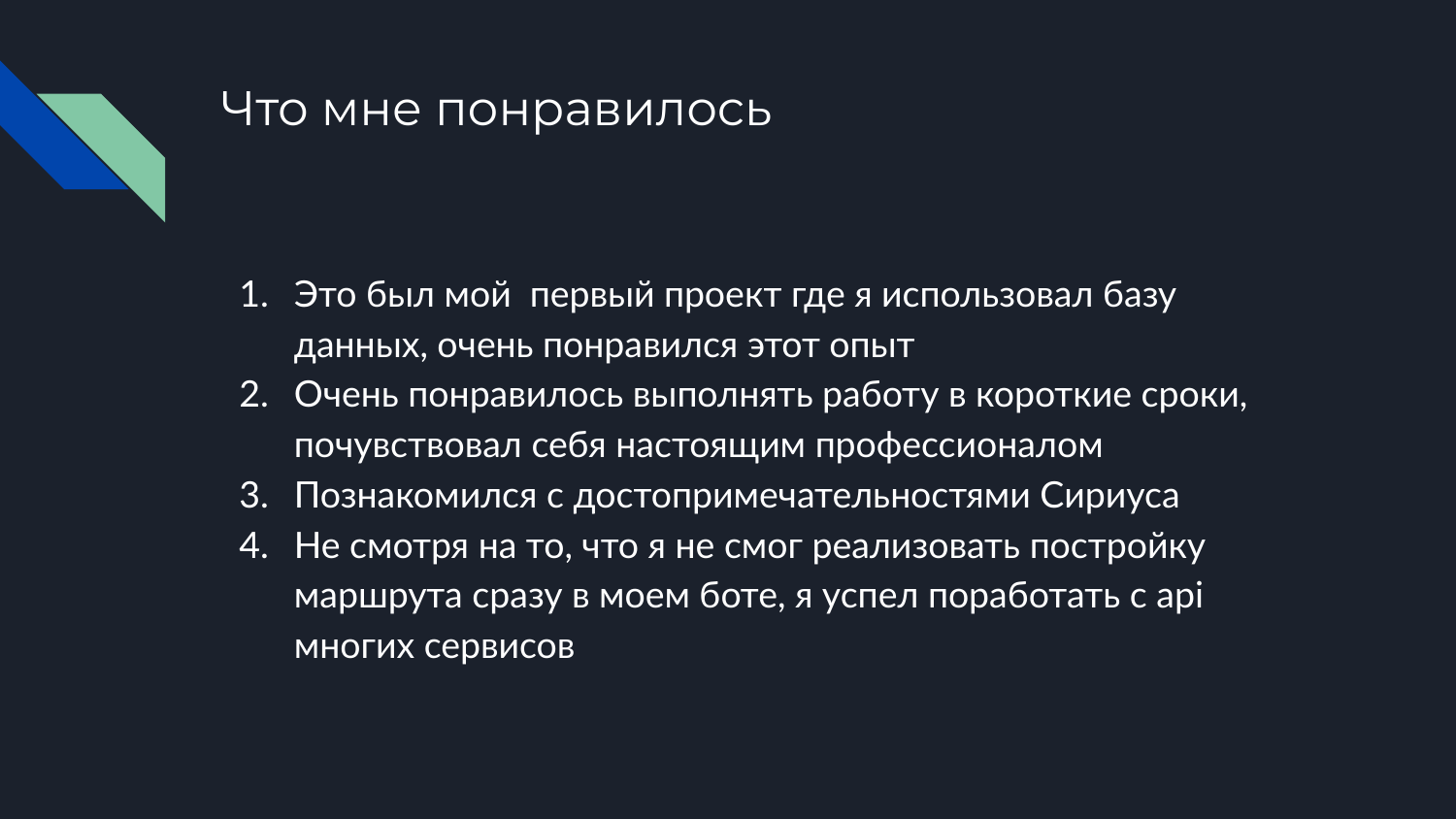

# Что мне понравилось
Это был мой  первый проект где я использовал базу данных, очень понравился этот опыт
Очень понравилось выполнять работу в короткие сроки, почувствовал себя настоящим профессионалом
Познакомился с достопримечательностями Сириуса
Не смотря на то, что я не смог реализовать постройку маршрута сразу в моем боте, я успел поработать с api многих сервисов